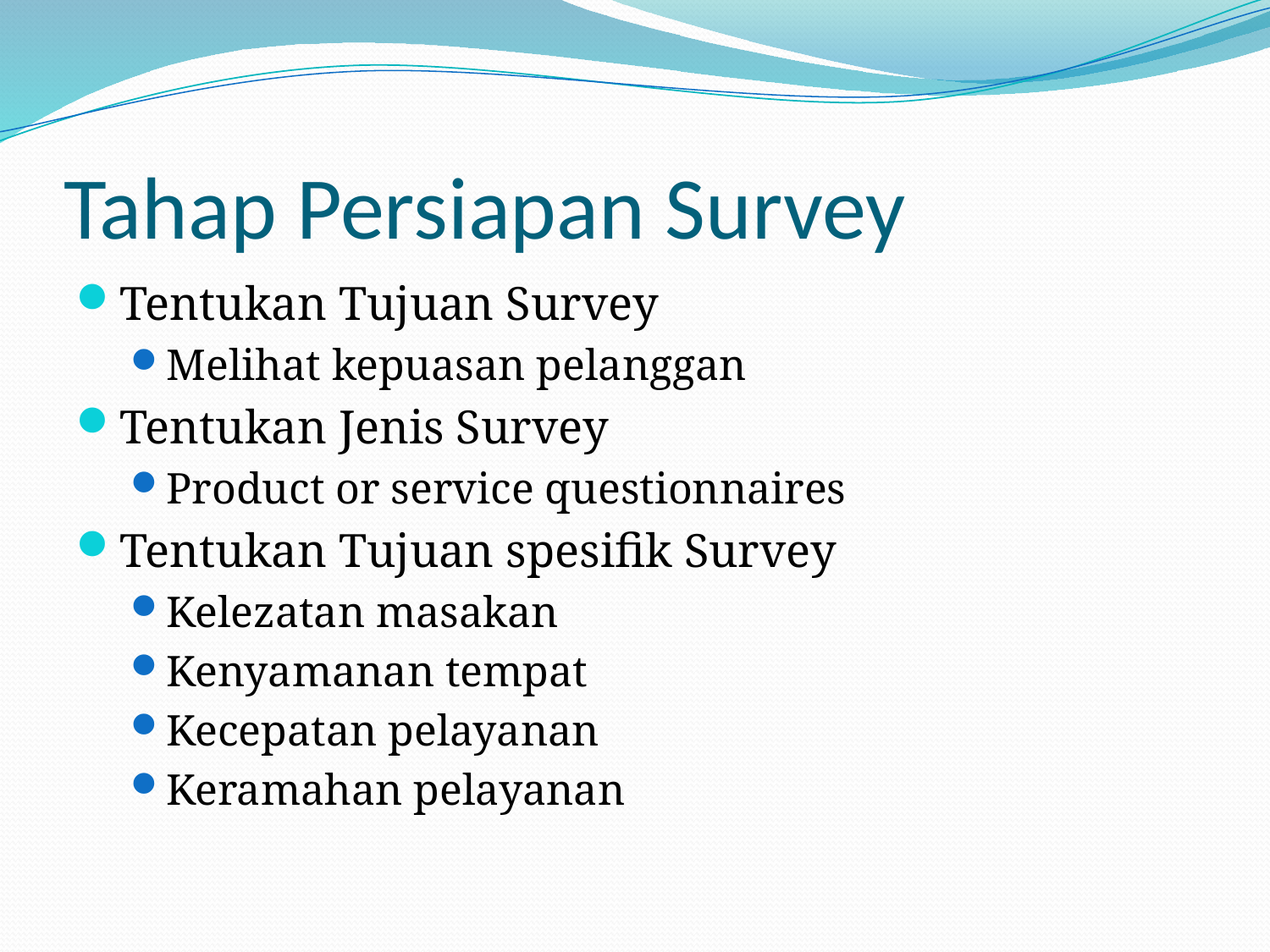

# Tahap Persiapan Survey
Tentukan Tujuan Survey
Melihat kepuasan pelanggan
Tentukan Jenis Survey
Product or service questionnaires
Tentukan Tujuan spesifik Survey
Kelezatan masakan
Kenyamanan tempat
Kecepatan pelayanan
Keramahan pelayanan